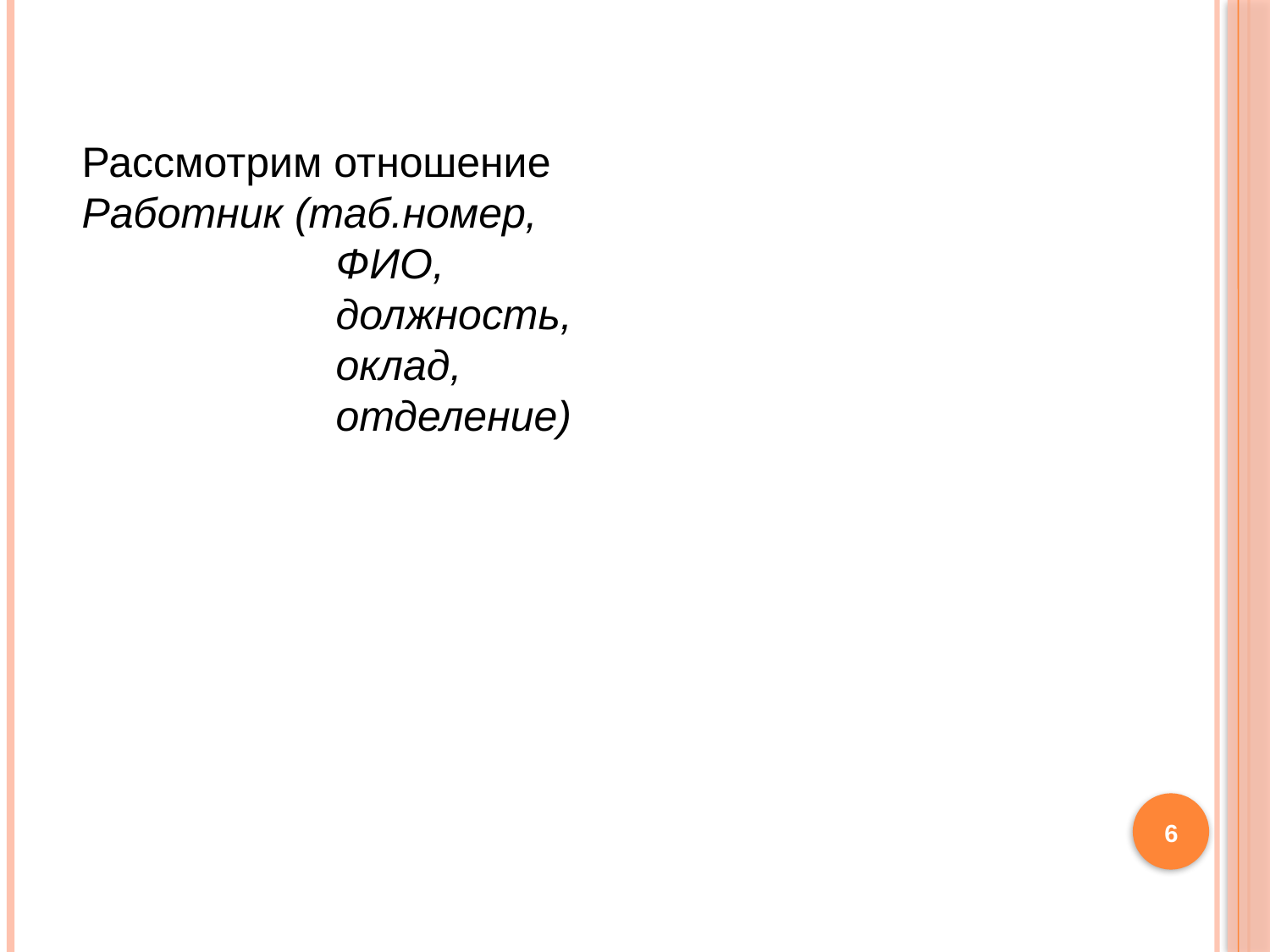

#
Рассмотрим отношение
Работник (таб.номер,
		ФИО,
		должность,
		оклад,
		отделение)
6